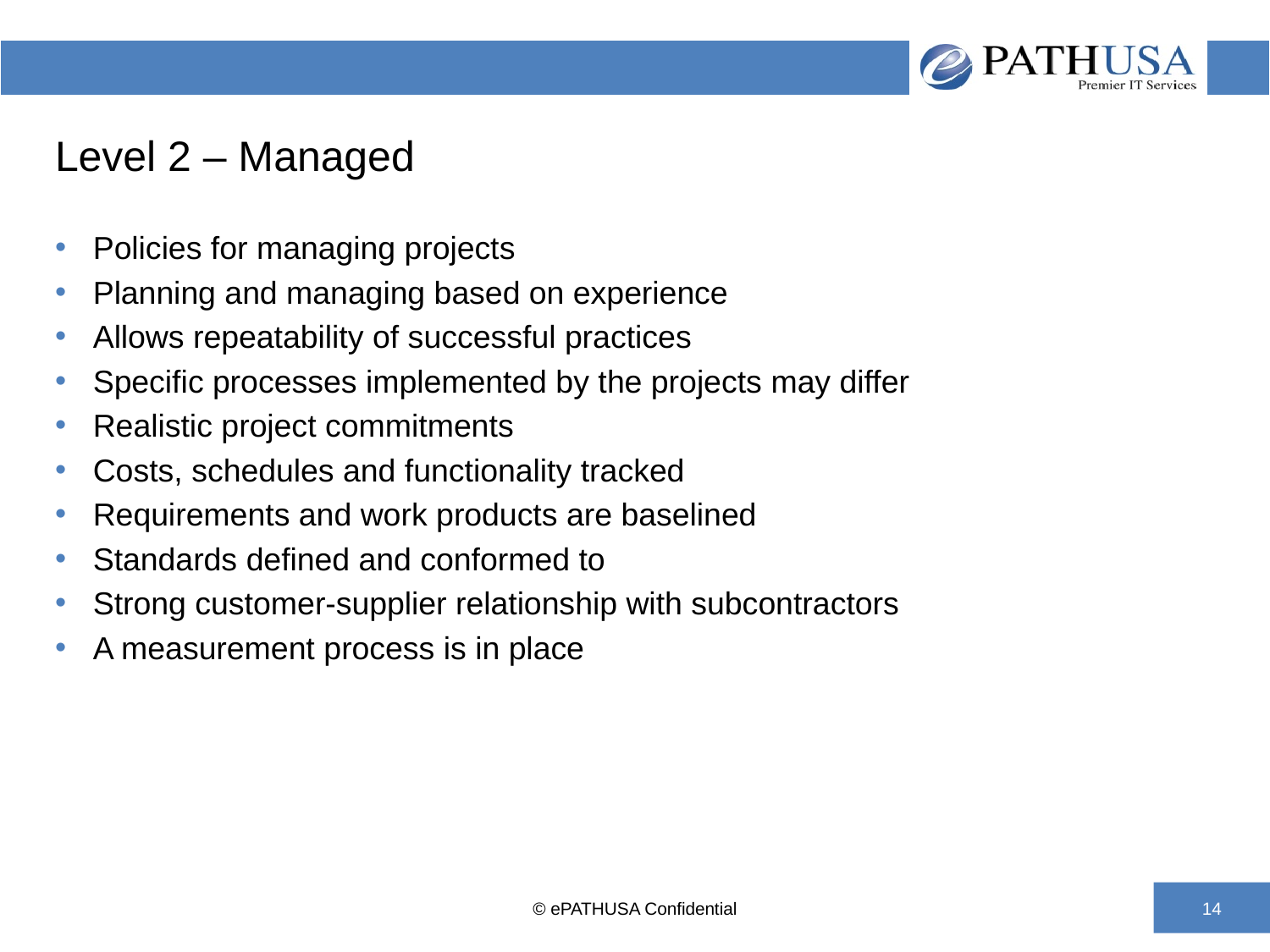

# Level 2 – Managed
Policies for managing projects
Planning and managing based on experience
Allows repeatability of successful practices
Specific processes implemented by the projects may differ
Realistic project commitments
Costs, schedules and functionality tracked
Requirements and work products are baselined
Standards defined and conformed to
Strong customer-supplier relationship with subcontractors
A measurement process is in place
© ePATHUSA Confidential
14